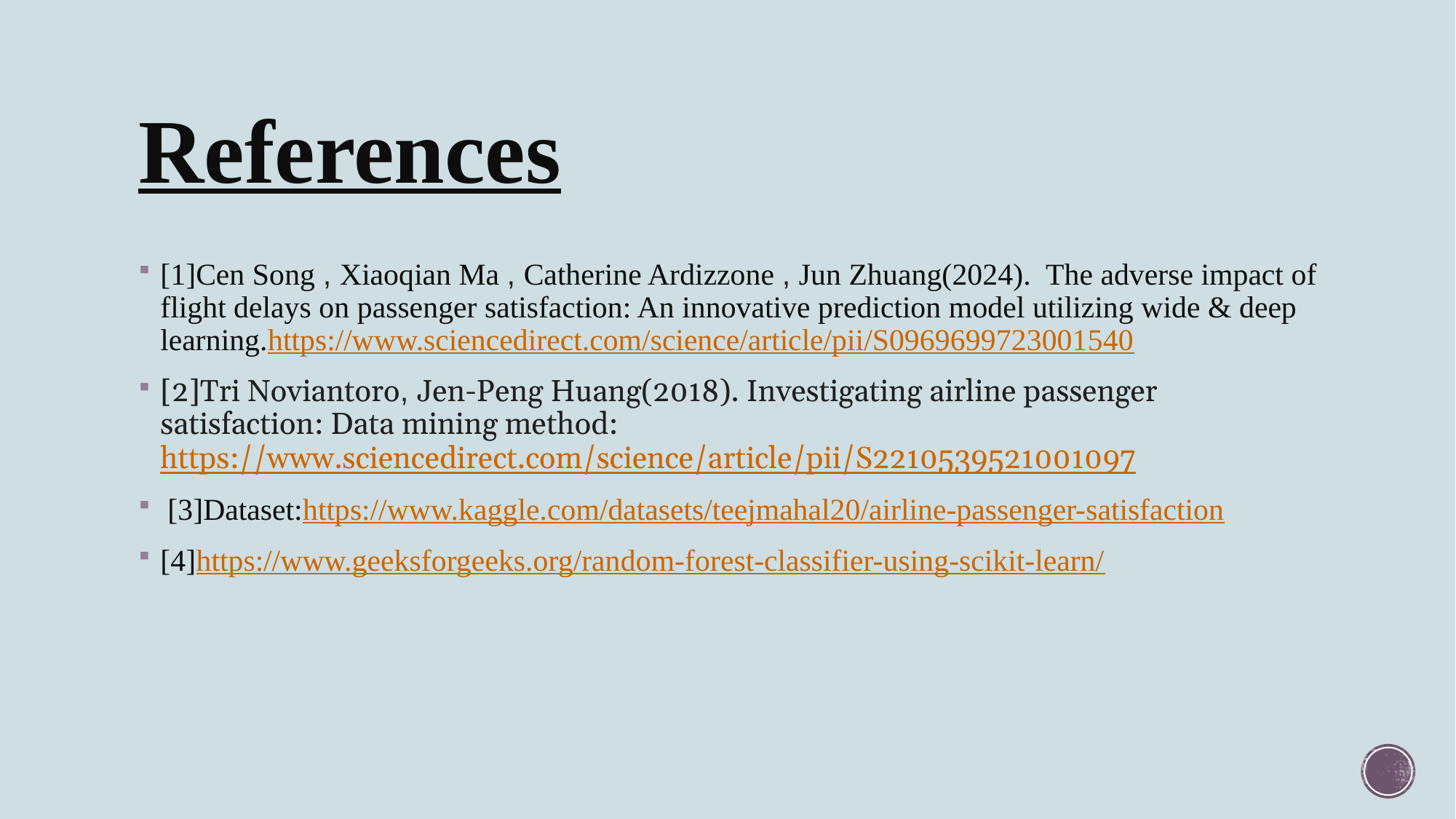

# References
[1]Cen Song , Xiaoqian Ma , Catherine Ardizzone , Jun Zhuang(2024).  The adverse impact of flight delays on passenger satisfaction: An innovative prediction model utilizing wide & deep learning.https://www.sciencedirect.com/science/article/pii/S0969699723001540
[2]Tri Noviantoro, Jen-Peng Huang(2018). Investigating airline passenger satisfaction: Data mining method:https://www.sciencedirect.com/science/article/pii/S2210539521001097
 [3]Dataset:https://www.kaggle.com/datasets/teejmahal20/airline-passenger-satisfaction
[4]https://www.geeksforgeeks.org/random-forest-classifier-using-scikit-learn/